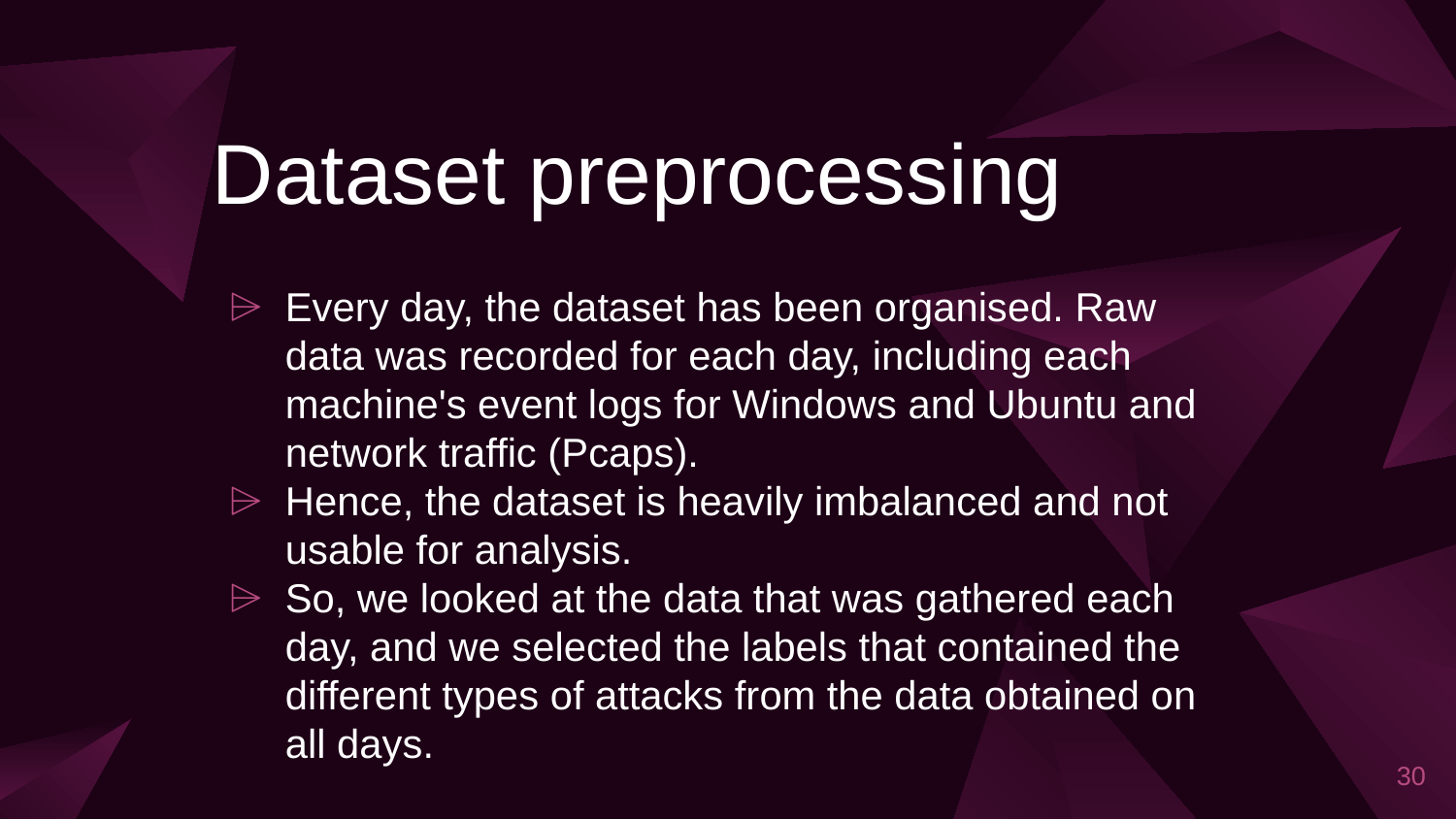

# Dataset preprocessing
Every day, the dataset has been organised. Raw data was recorded for each day, including each machine's event logs for Windows and Ubuntu and network traffic (Pcaps).
Hence, the dataset is heavily imbalanced and not usable for analysis.
So, we looked at the data that was gathered each day, and we selected the labels that contained the different types of attacks from the data obtained on all days.
30